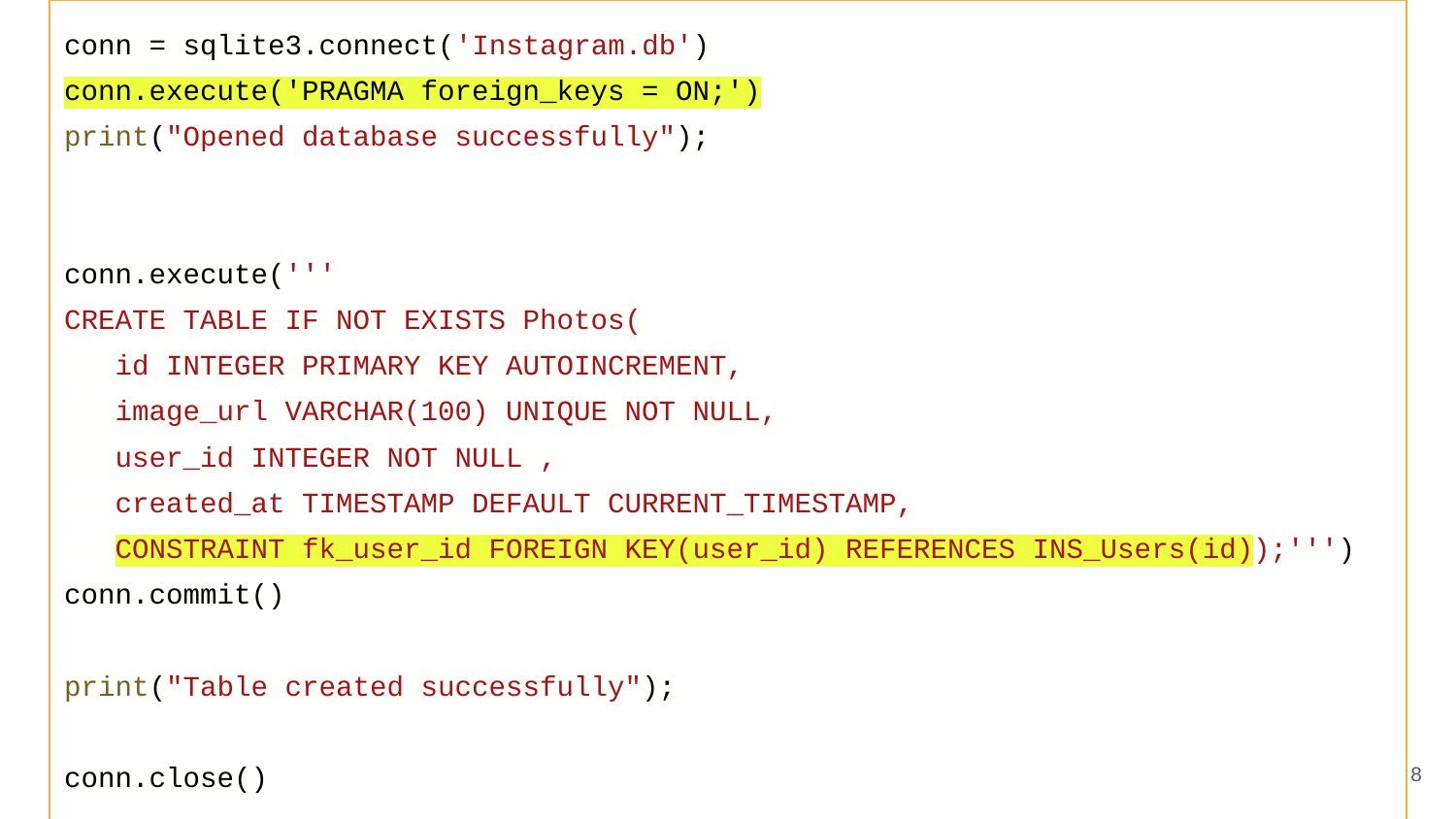

conn = sqlite3.connect('Instagram.db')
conn.execute('PRAGMA foreign_keys = ON;')
print("Opened database successfully");

conn.execute('''
CREATE TABLE IF NOT EXISTS Photos(
   id INTEGER PRIMARY KEY AUTOINCREMENT,
   image_url VARCHAR(100) UNIQUE NOT NULL,
   user_id INTEGER NOT NULL ,
   created_at TIMESTAMP DEFAULT CURRENT_TIMESTAMP,
   CONSTRAINT fk_user_id FOREIGN KEY(user_id) REFERENCES INS_Users(id));''')
conn.commit()

print("Table created successfully");

conn.close()

8